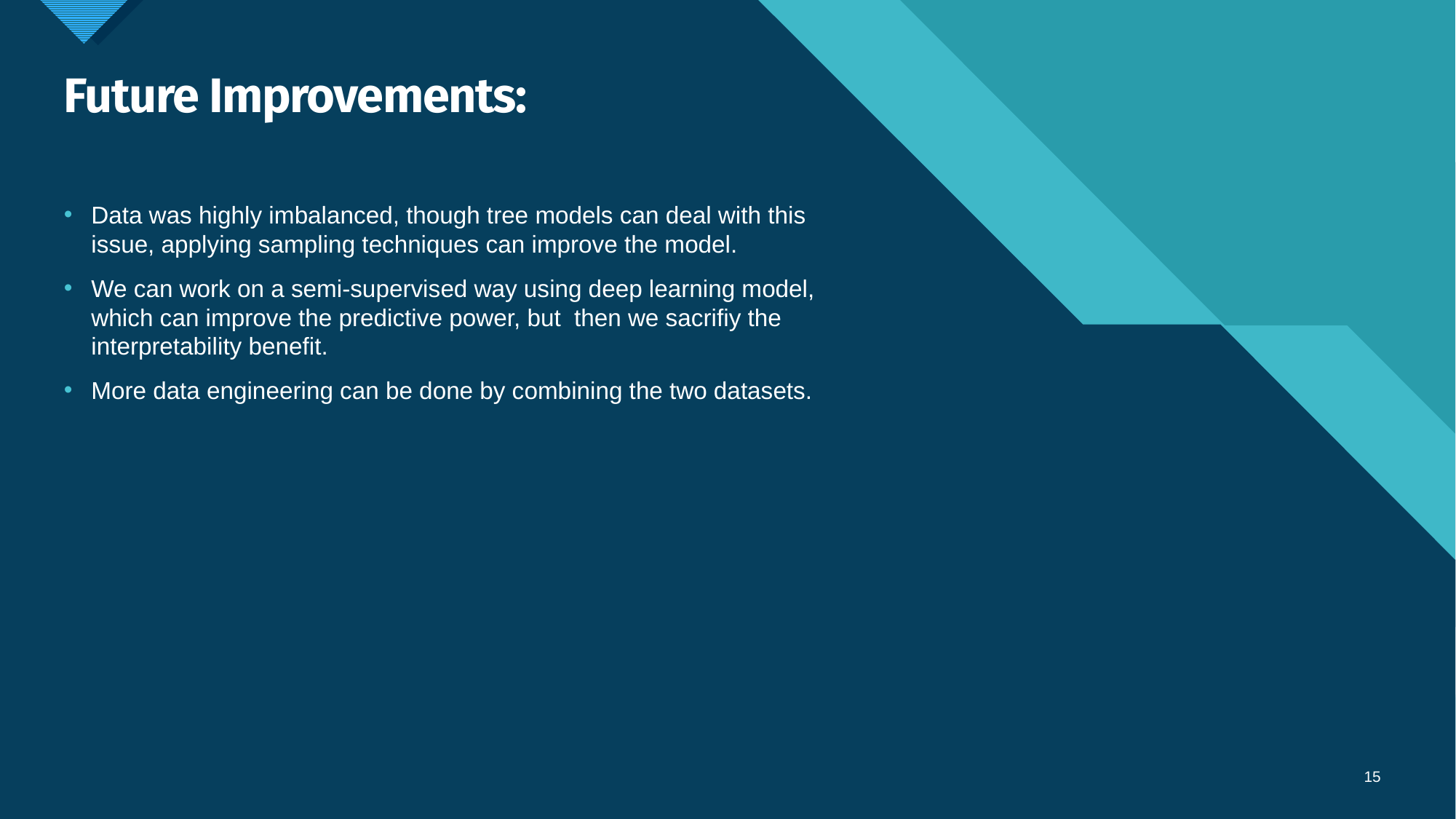

# Future Improvements:
Data was highly imbalanced, though tree models can deal with this issue, applying sampling techniques can improve the model.
We can work on a semi-supervised way using deep learning model, which can improve the predictive power, but  then we sacrifiy the interpretability benefit.
More data engineering can be done by combining the two datasets.
15